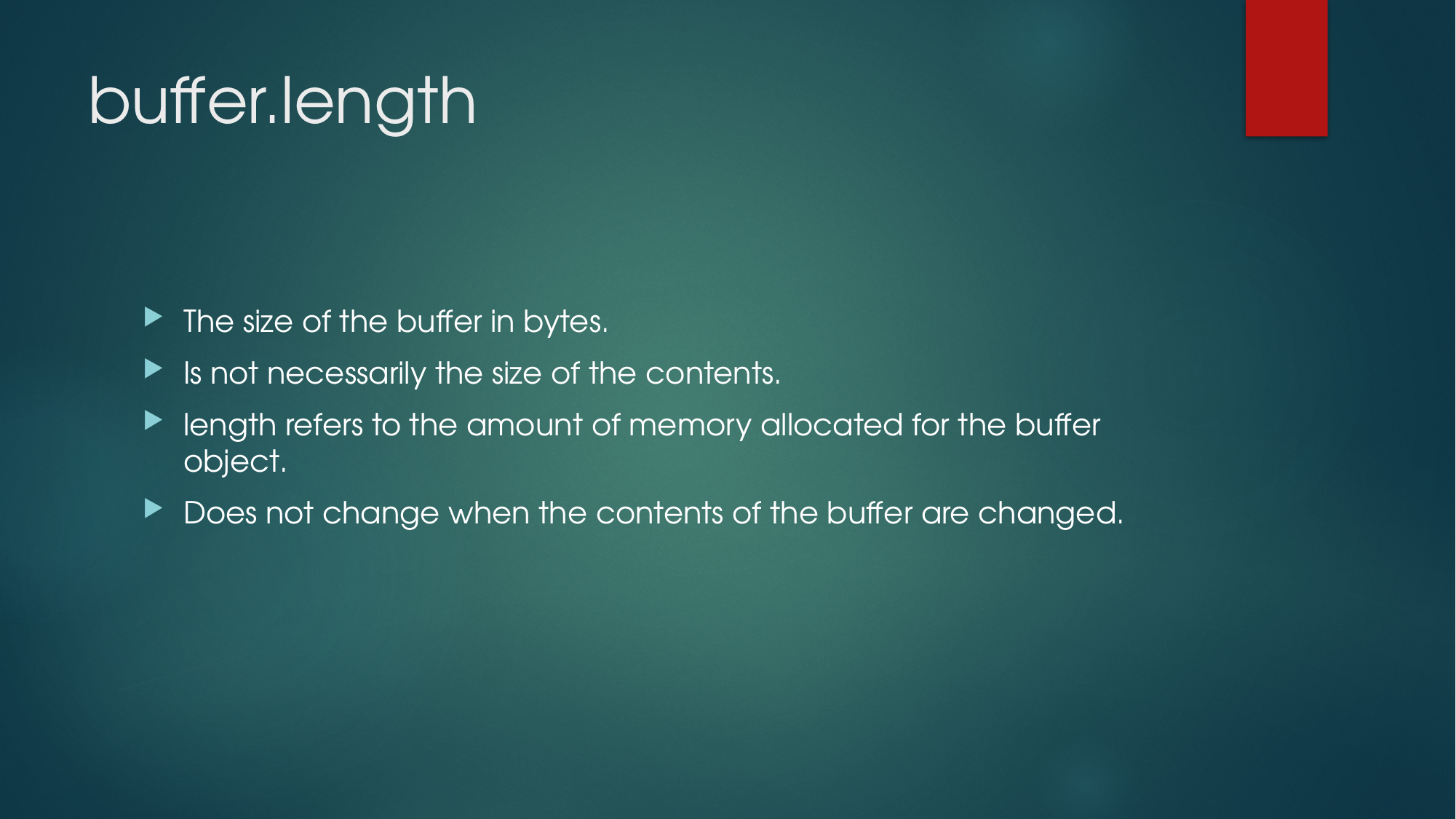

# buffer.length

The size of the buffer in bytes.
Is not necessarily the size of the contents.
length refers to the amount of memory allocated for the buffer object.
Does not change when the contents of the buffer are changed.